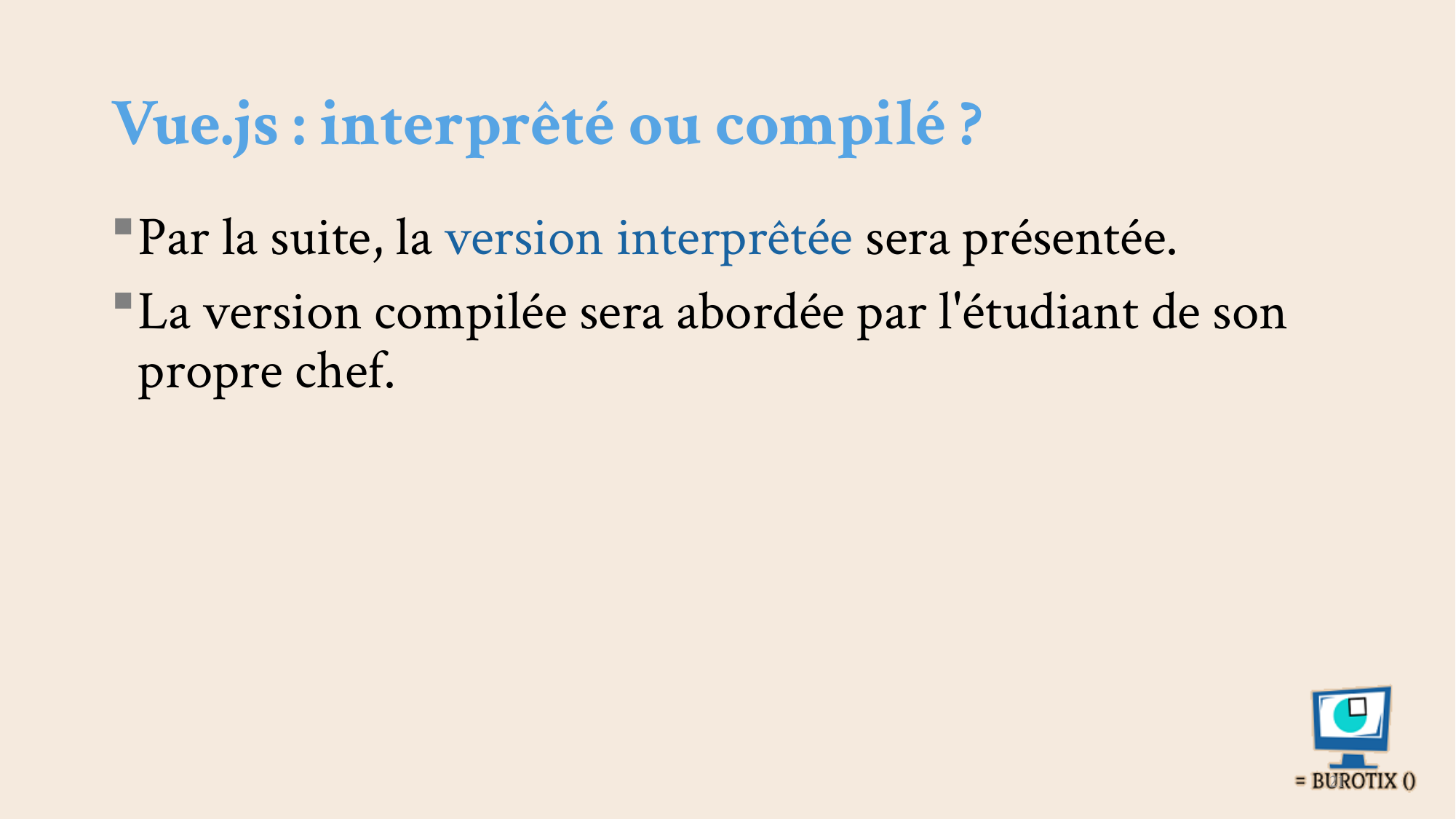

# Vue.js : interprêté ou compilé ?
Par la suite, la version interprêtée sera présentée.
La version compilée sera abordée par l'étudiant de son propre chef.
21